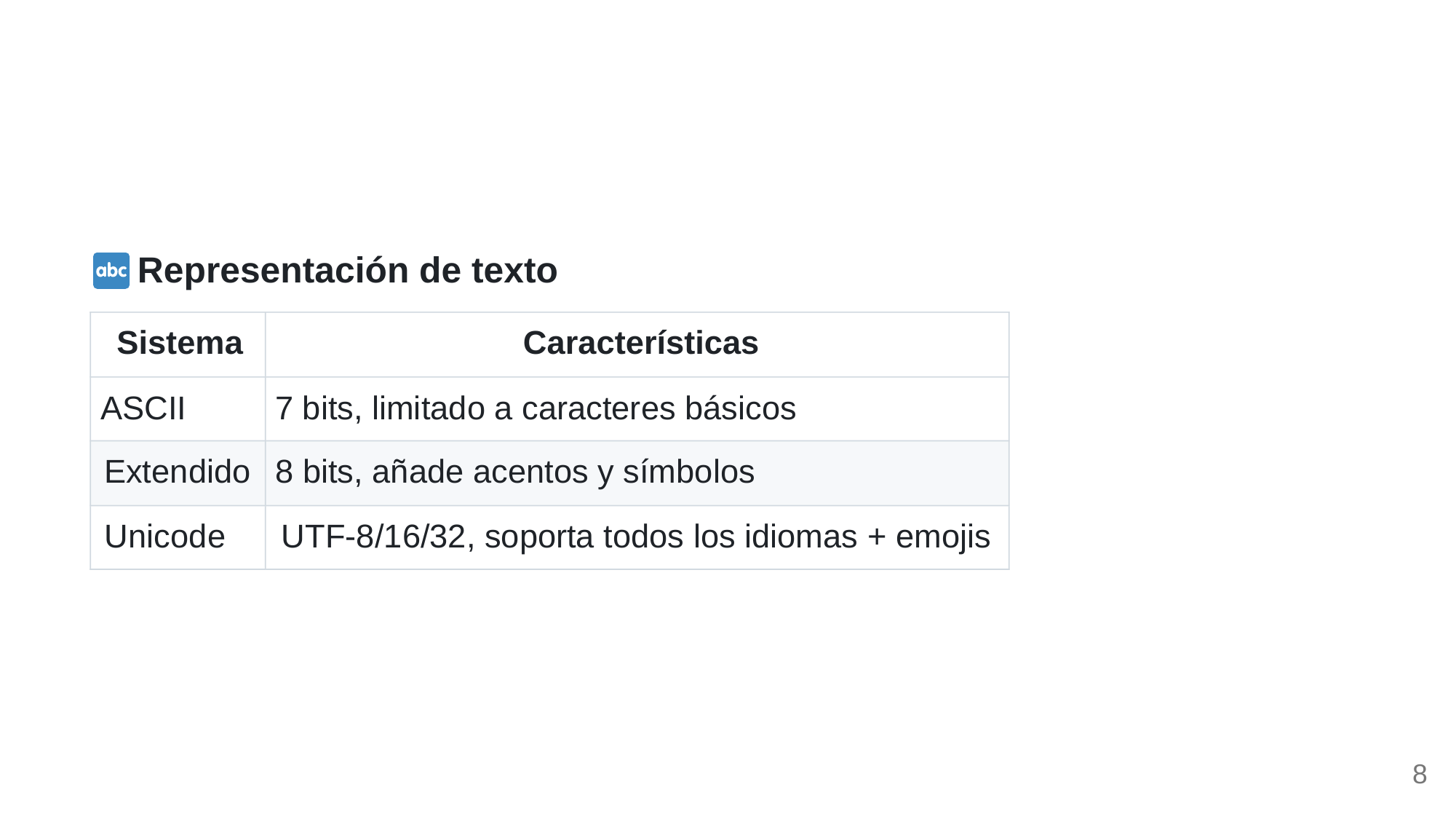

Representación de texto

Sistema
Características

ASCII
7 bits, limitado a caracteres básicos

Extendido
8 bits, añade acentos y símbolos

Unicode
UTF-8/16/32, soporta todos los idiomas + emojis

8